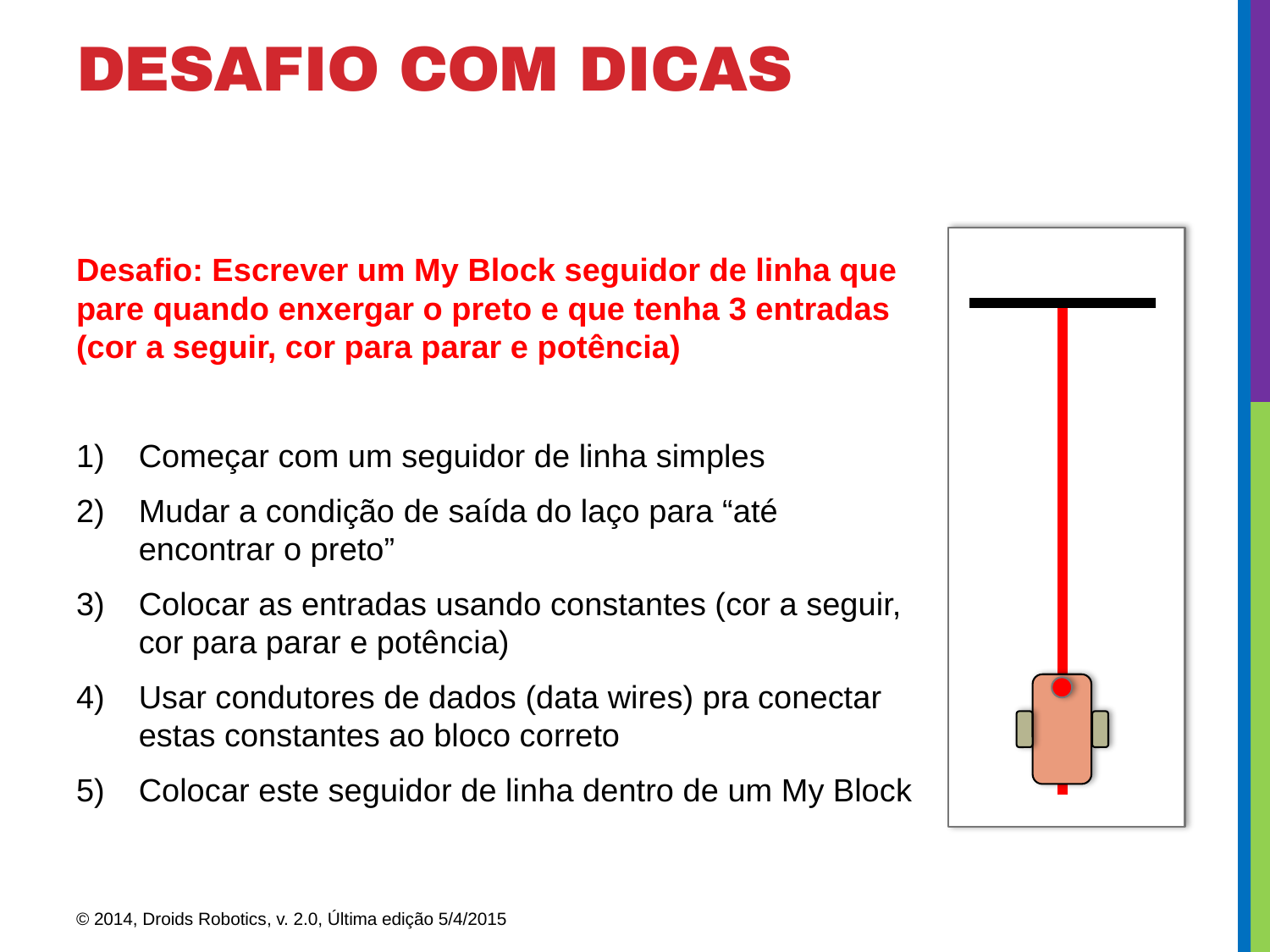

# desafio com dicas

Desafio: Escrever um My Block seguidor de linha que pare quando enxergar o preto e que tenha 3 entradas (cor a seguir, cor para parar e potência)

Começar com um seguidor de linha simples
Mudar a condição de saída do laço para “até encontrar o preto”
Colocar as entradas usando constantes (cor a seguir, cor para parar e potência)
Usar condutores de dados (data wires) pra conectar estas constantes ao bloco correto
Colocar este seguidor de linha dentro de um My Block

© 2014, Droids Robotics, v. 2.0, Última edição 5/4/2015